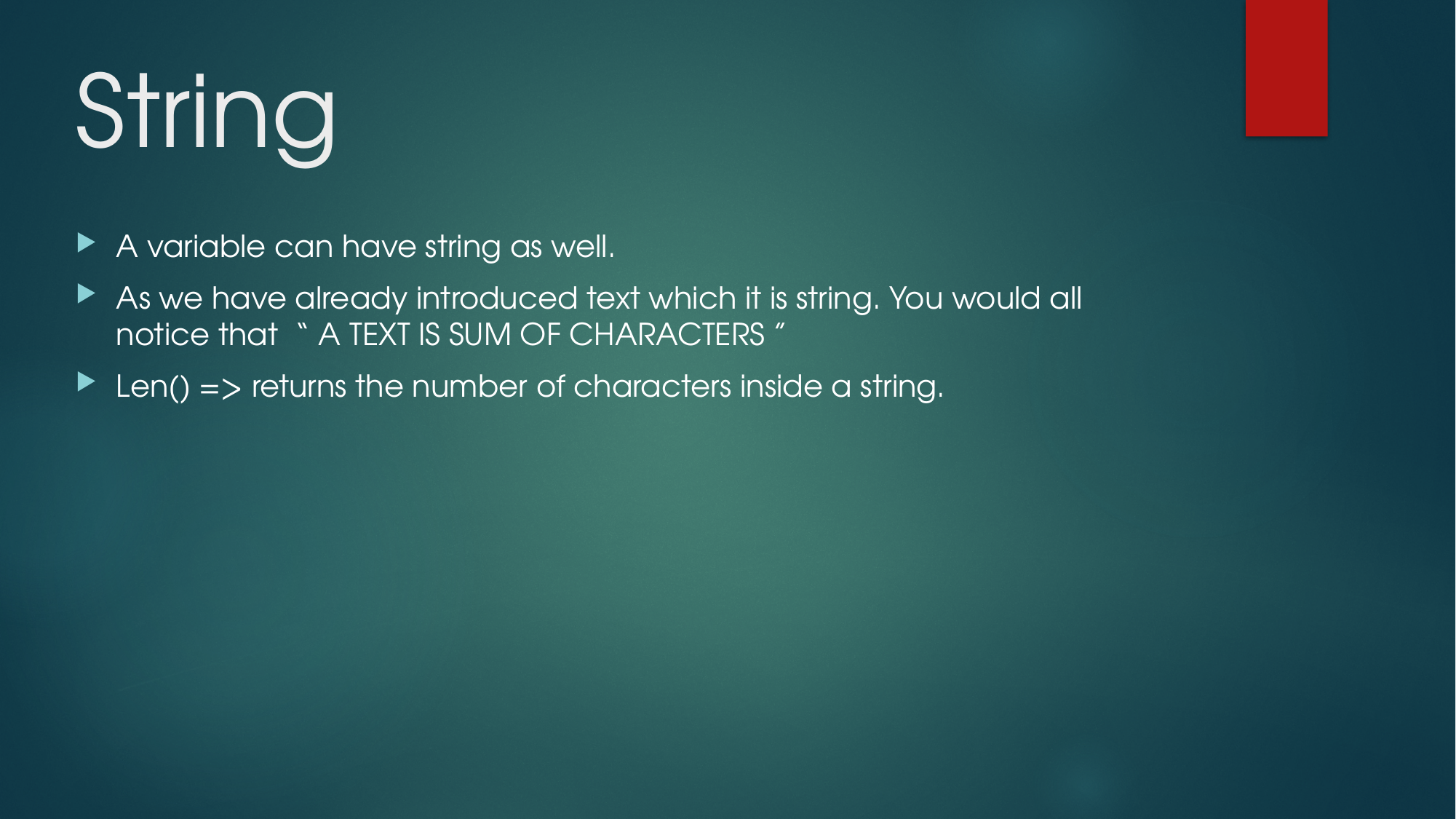

# String
A variable can have string as well.
As we have already introduced text which it is string. You would all notice that  “ A TEXT IS SUM OF CHARACTERS ”
Len() => returns the number of characters inside a string.